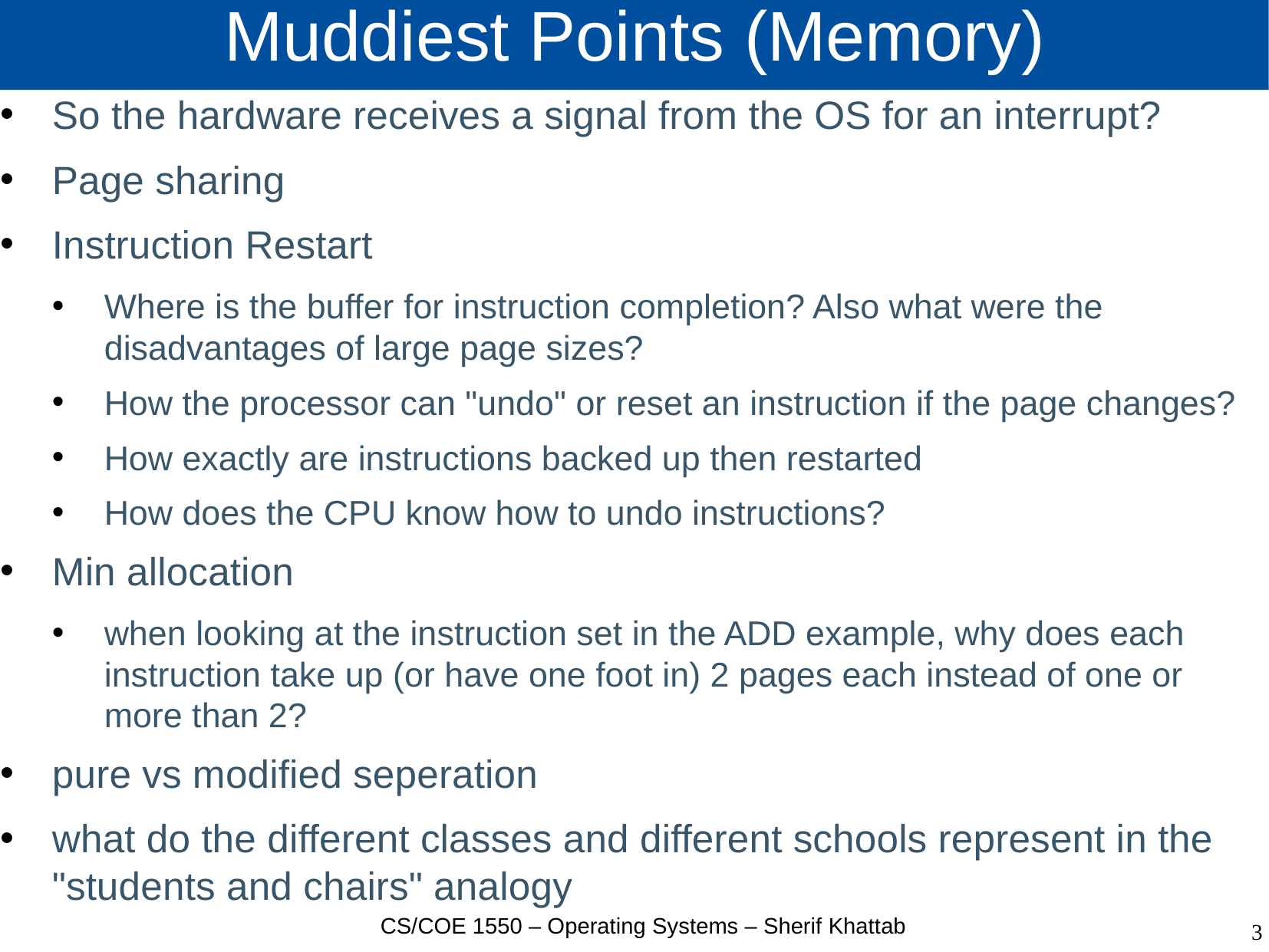

# Muddiest Points (Memory)
So the hardware receives a signal from the OS for an interrupt?
Page sharing
Instruction Restart
Where is the buffer for instruction completion? Also what were the disadvantages of large page sizes?
How the processor can "undo" or reset an instruction if the page changes?
How exactly are instructions backed up then restarted
How does the CPU know how to undo instructions?
Min allocation
when looking at the instruction set in the ADD example, why does each instruction take up (or have one foot in) 2 pages each instead of one or more than 2?
pure vs modified seperation
what do the different classes and different schools represent in the "students and chairs" analogy
CS/COE 1550 – Operating Systems – Sherif Khattab
3